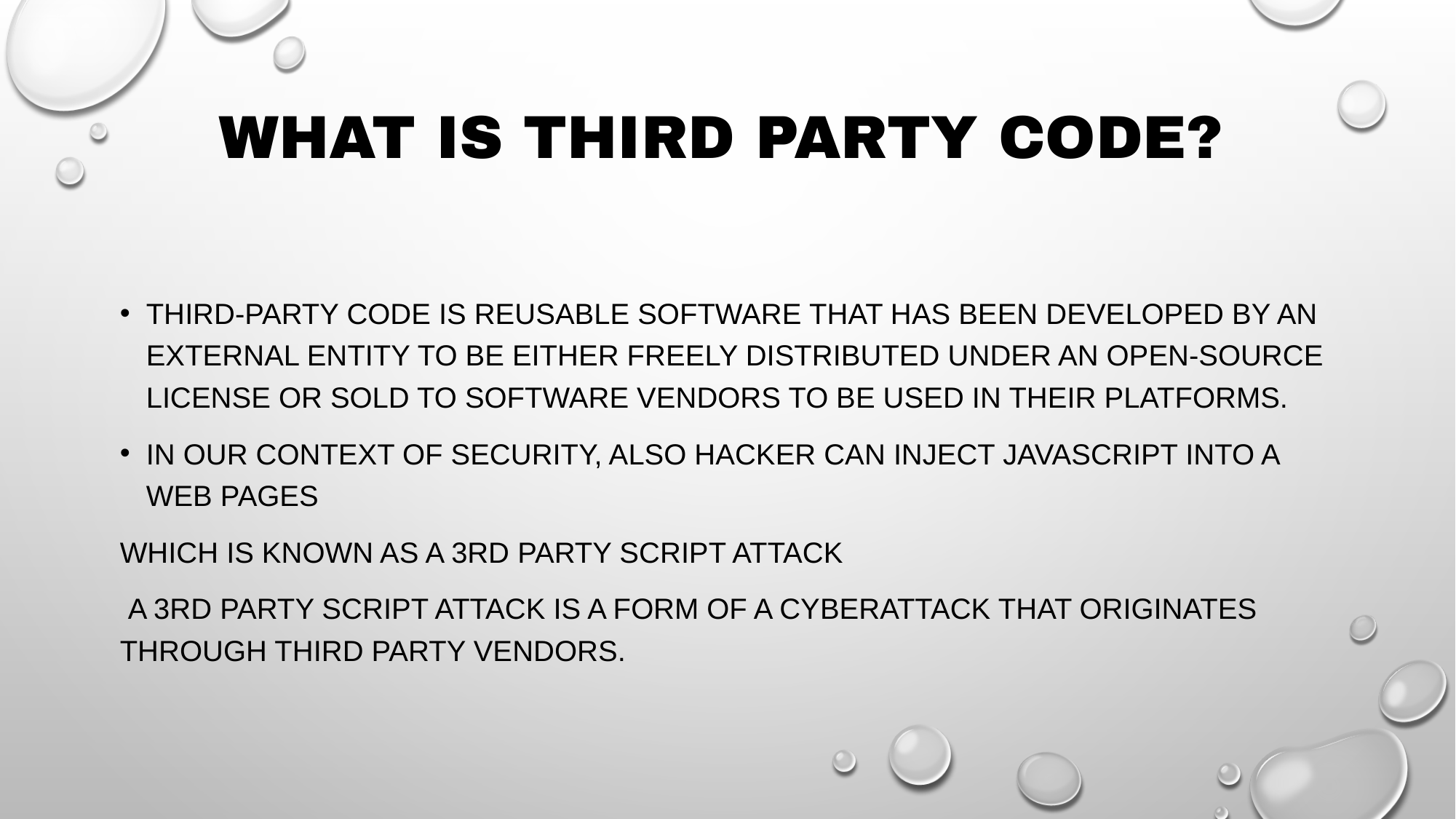

# What is third party code?
Third-party code is reusable software that has been developed by an external entity to be either freely distributed under an open-source license or sold to software vendors to be used in their platforms.
In our context of security, also Hacker can inject JavaScript into a web pages
Which is known as A 3rd party script attack
 A 3rd party script attack is a form of a cyberattack that originates through third party vendors.